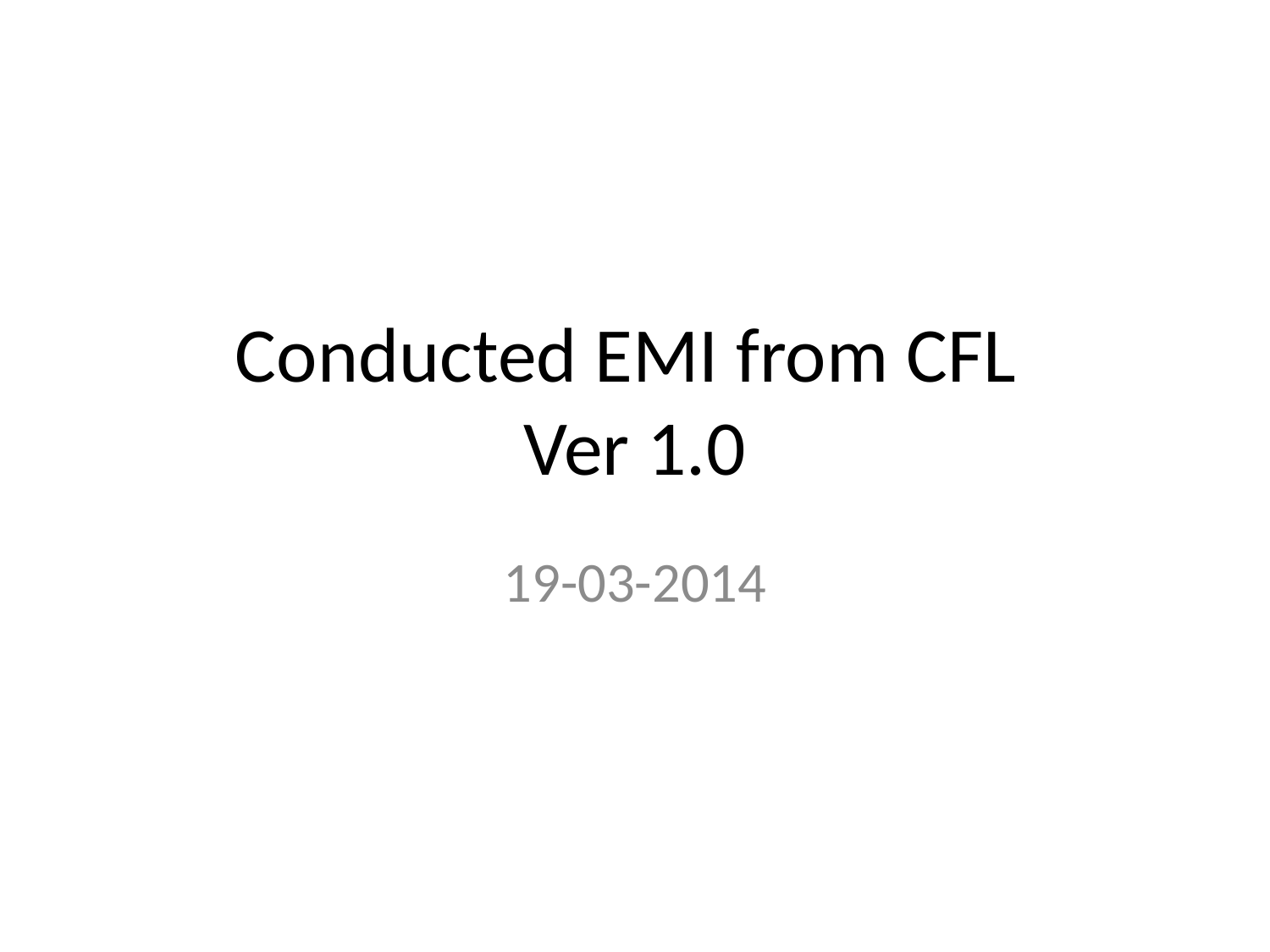

# Conducted EMI from CFL Ver 1.0
19-03-2014